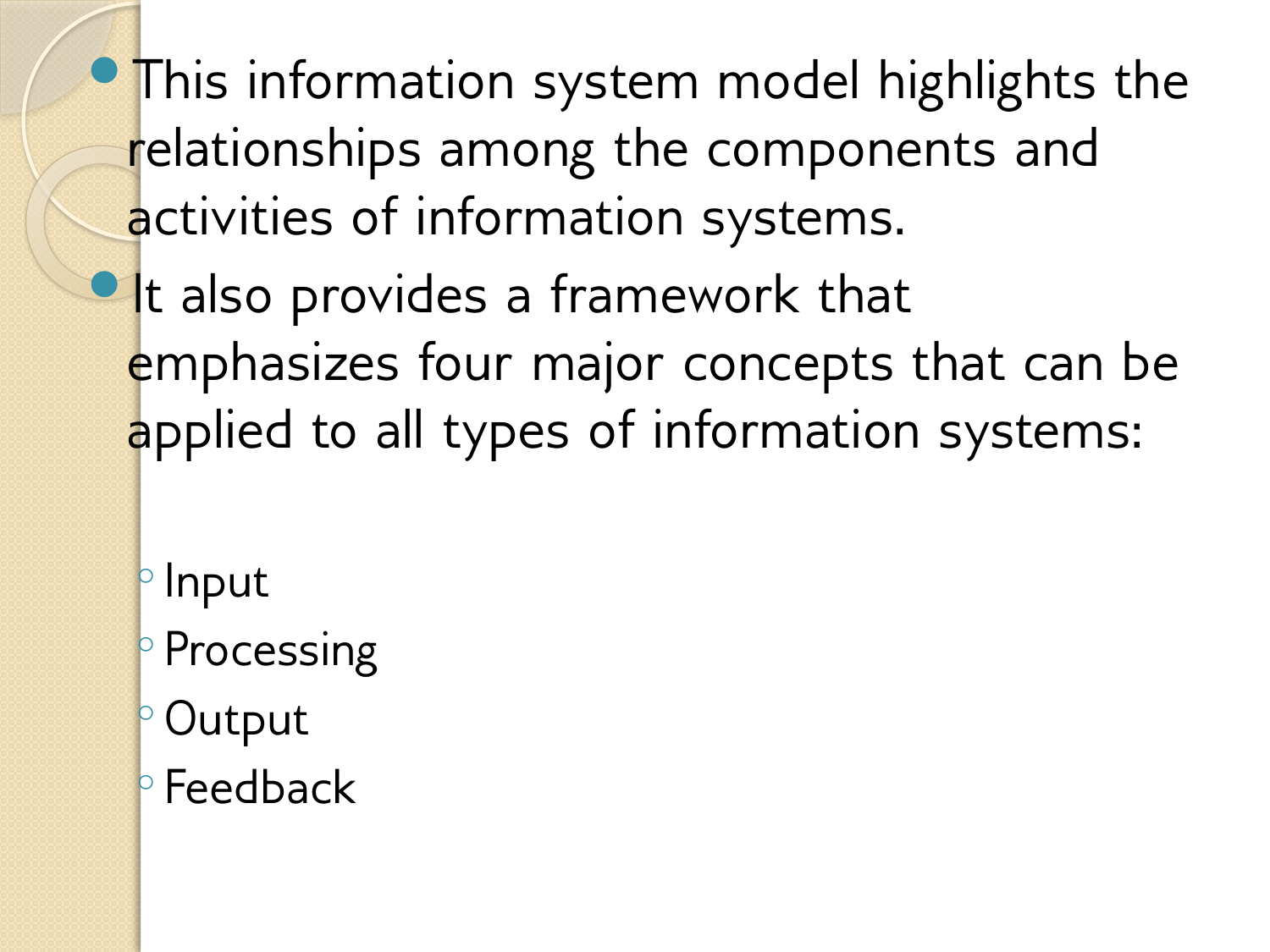

This information system model highlights the relationships among the components and activities of information systems.
It also provides a framework that emphasizes four major concepts that can be applied to all types of information systems:

Input
Processing
Output
Feedback